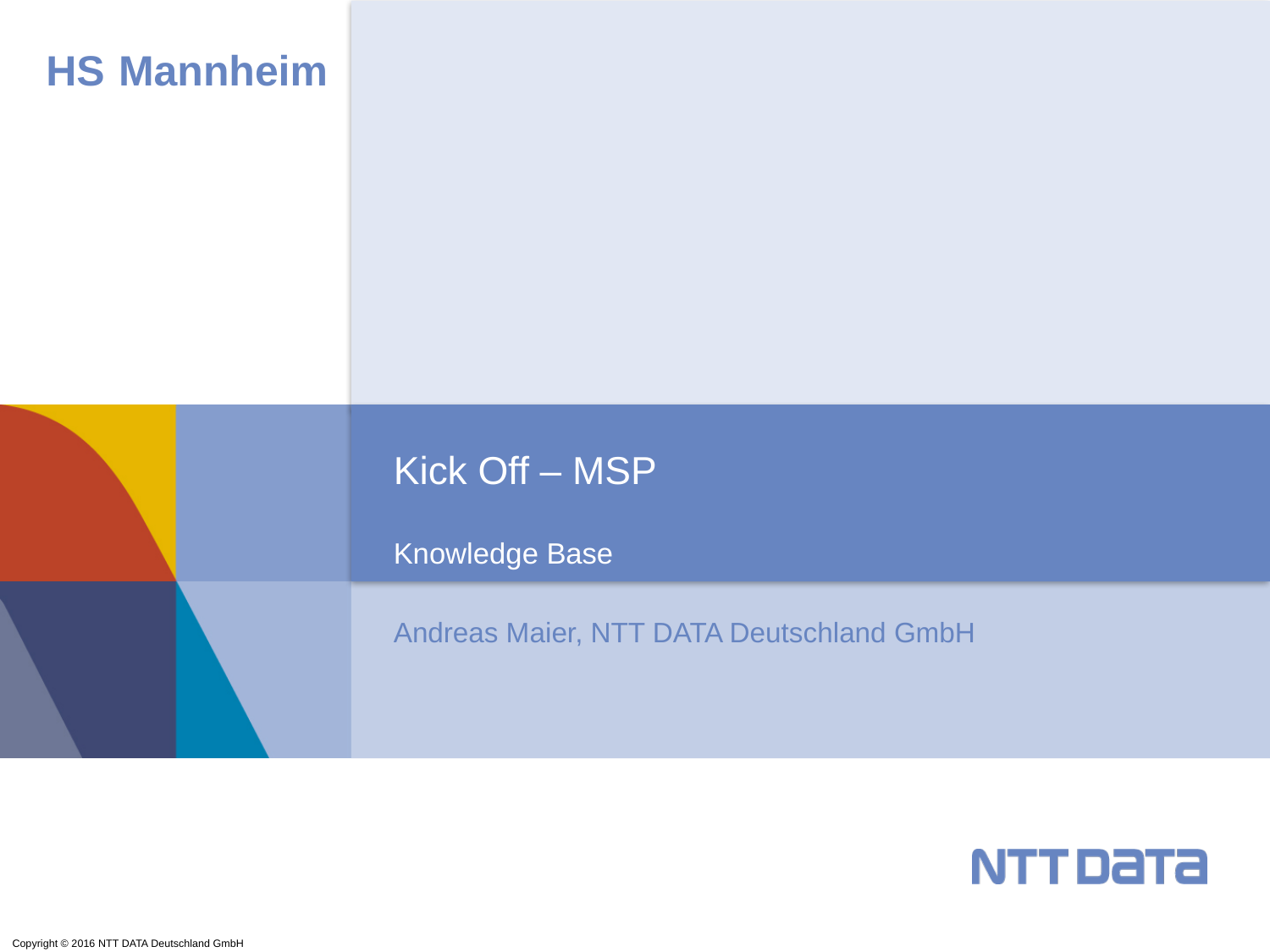

HS Mannheim

# Kick Off – MSP Knowledge Base
Andreas Maier, NTT DATA Deutschland GmbH